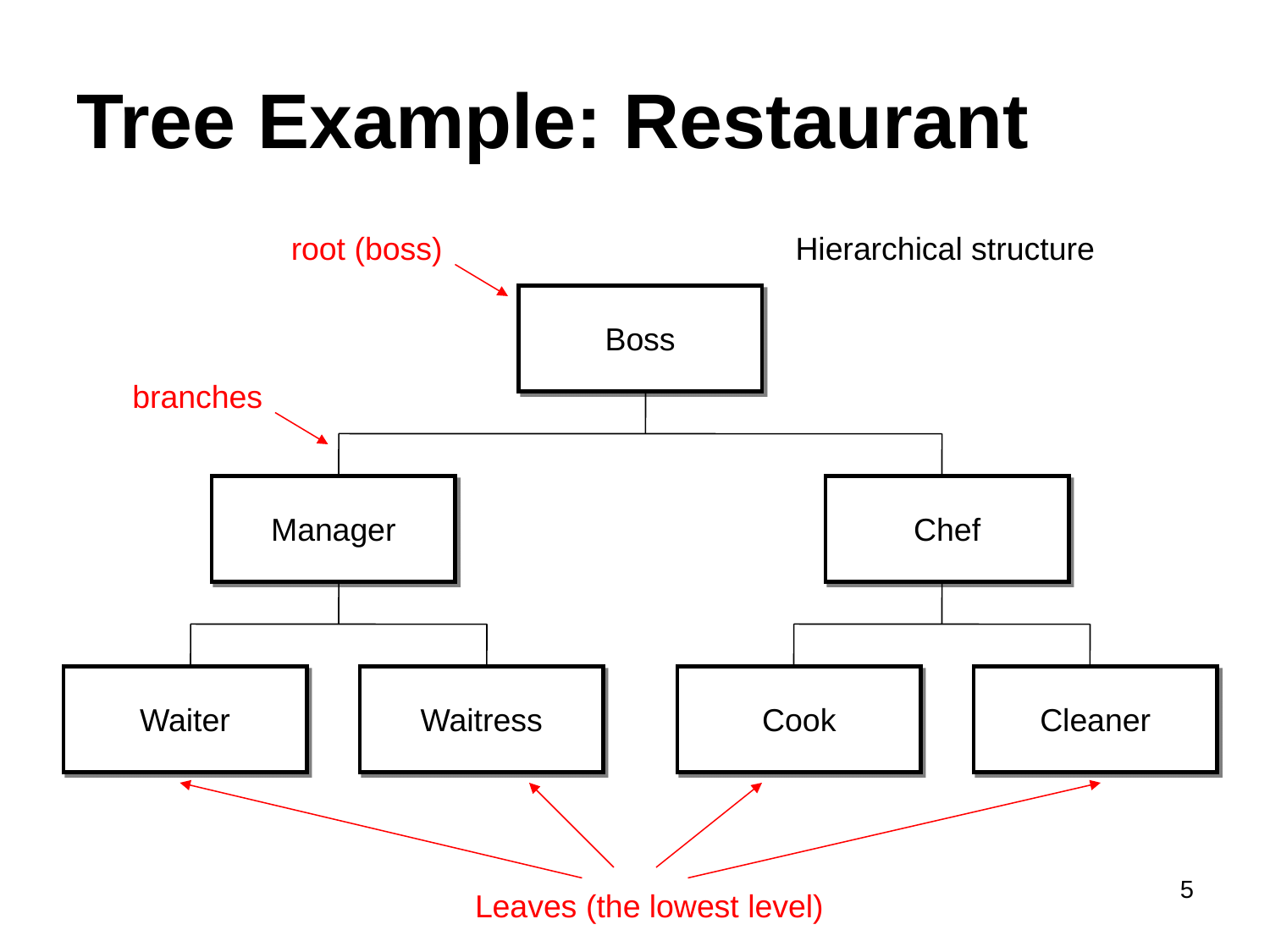

# Tree Example: Restaurant
root (boss)
Hierarchical structure

Boss
branches

Manager
Chef

Waiter
Waitress
Cook
Cleaner

5
Leaves (the lowest level)